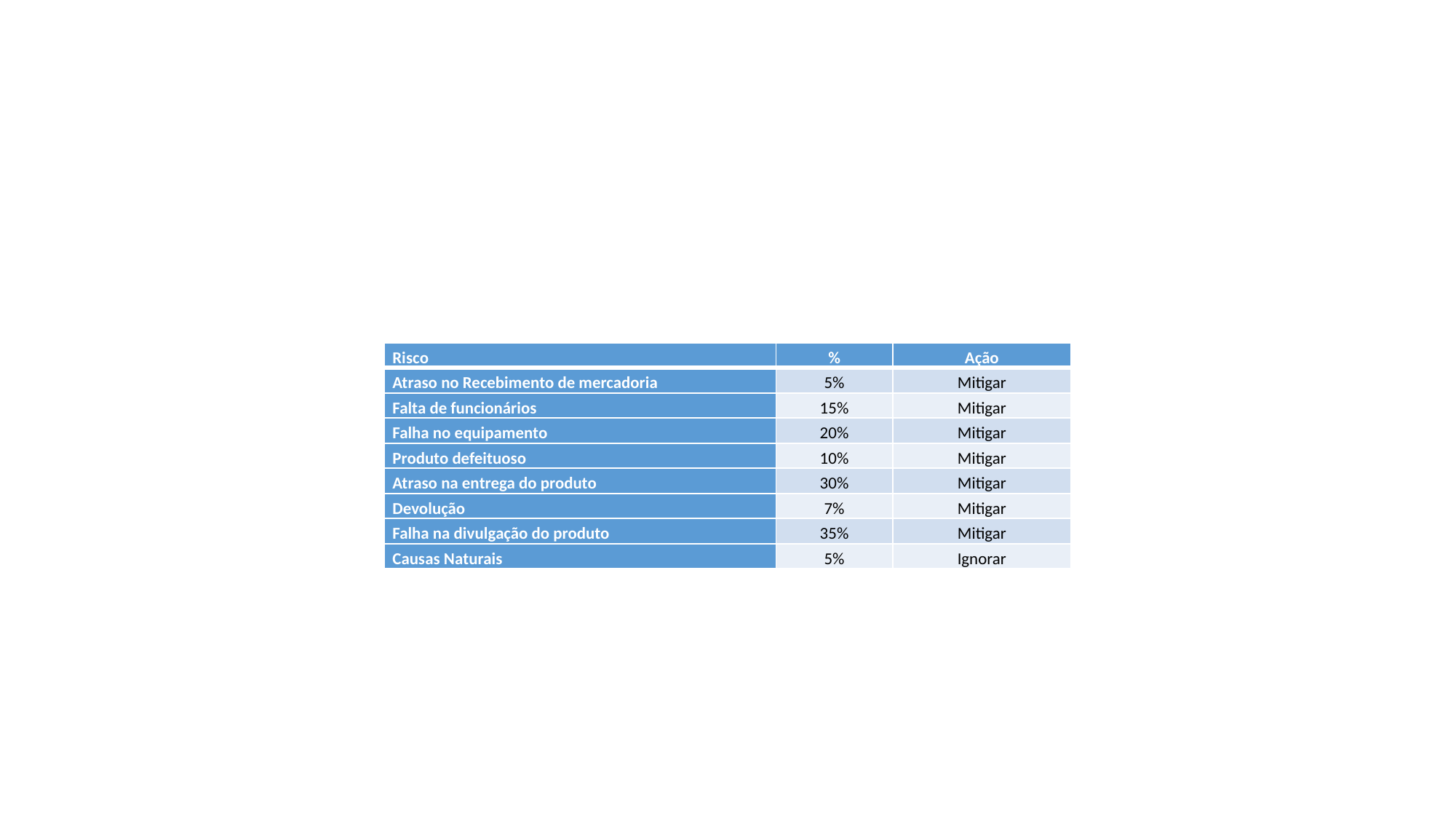

| Risco | % | Ação |
| --- | --- | --- |
| Atraso no Recebimento de mercadoria | 5% | Mitigar |
| Falta de funcionários | 15% | Mitigar |
| Falha no equipamento | 20% | Mitigar |
| Produto defeituoso | 10% | Mitigar |
| Atraso na entrega do produto | 30% | Mitigar |
| Devolução | 7% | Mitigar |
| Falha na divulgação do produto | 35% | Mitigar |
| Causas Naturais | 5% | Ignorar |